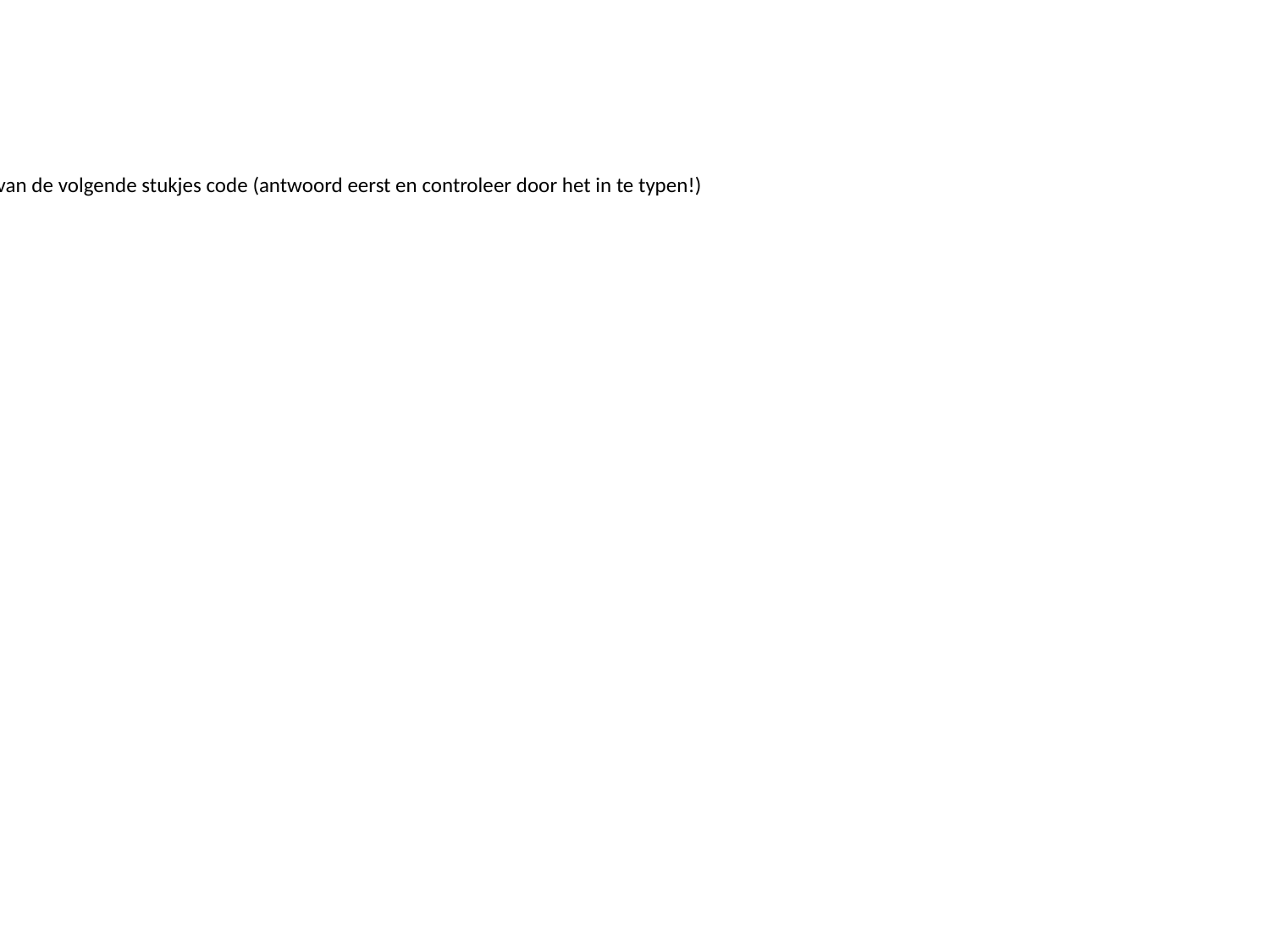

Info:
Wat zal de resulterende Boolean zijn van de volgende stukjes code (antwoord eerst en controleer door het in te typen!)